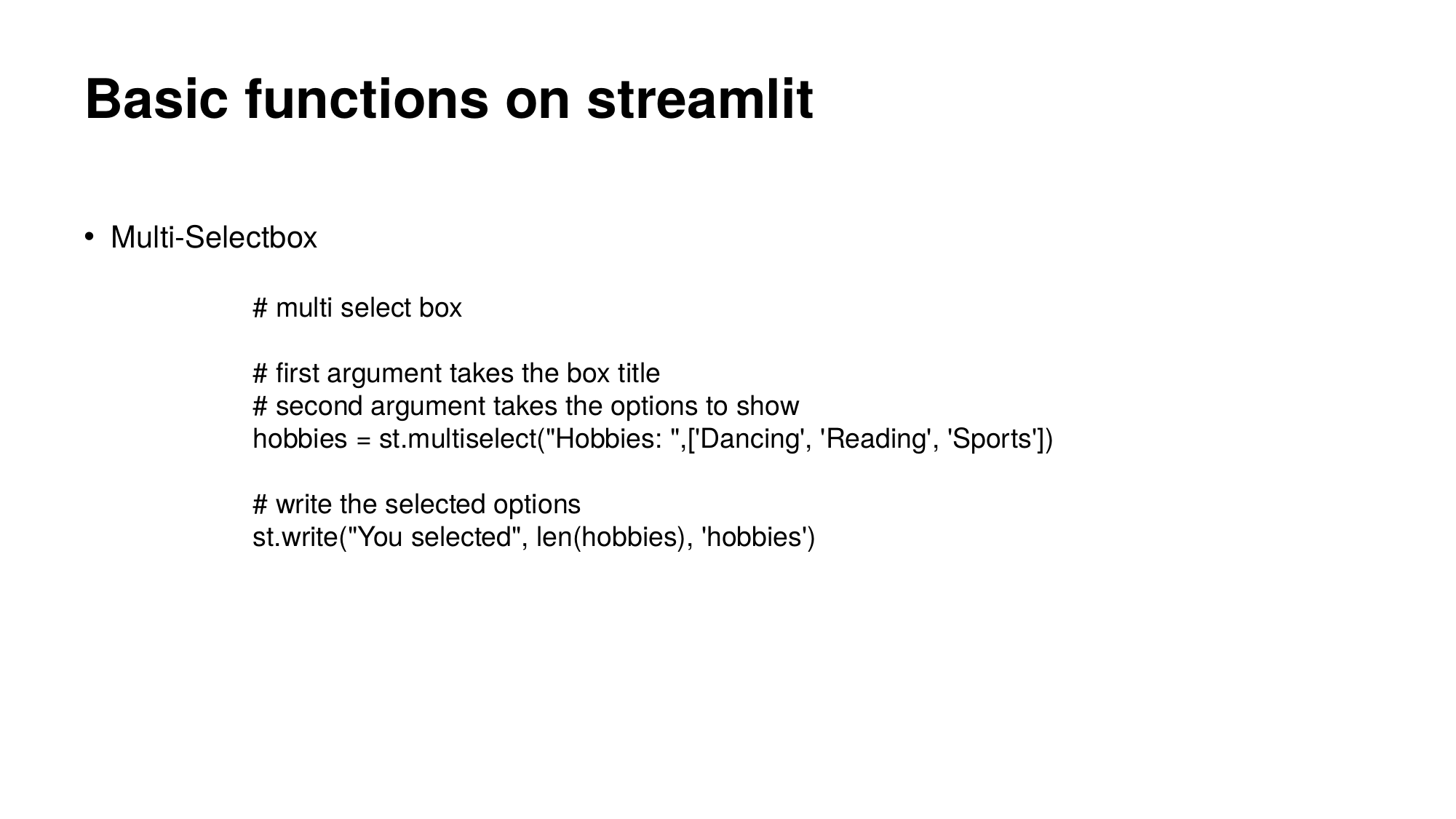

# Basic functions on streamlit
Multi-Selectbox
# multi select box

# first argument takes the box title
# second argument takes the options to show
hobbies = st.multiselect("Hobbies: ",['Dancing', 'Reading', 'Sports'])

# write the selected options
st.write("You selected", len(hobbies), 'hobbies')